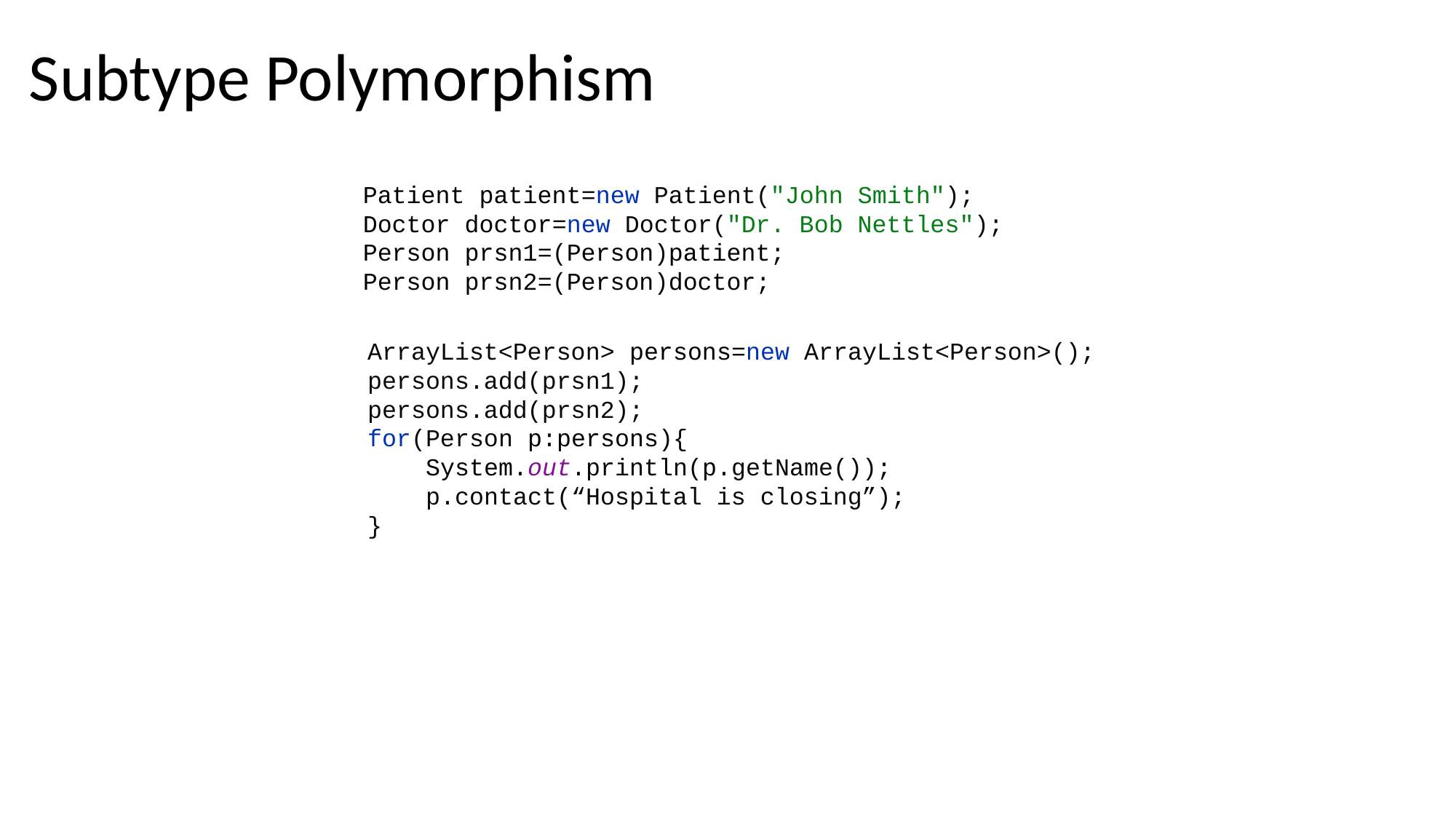

Subtype Polymorphism

Patient patient=new Patient("John Smith");
Doctor doctor=new Doctor("Dr. Bob Nettles");
Person prsn1=(Person)patient;
Person prsn2=(Person)doctor;
ArrayList<Person> persons=new ArrayList<Person>();
persons.add(prsn1);
persons.add(prsn2);
for(Person p:persons){
    System.out.println(p.getName());
    p.contact(“Hospital is closing”);
}